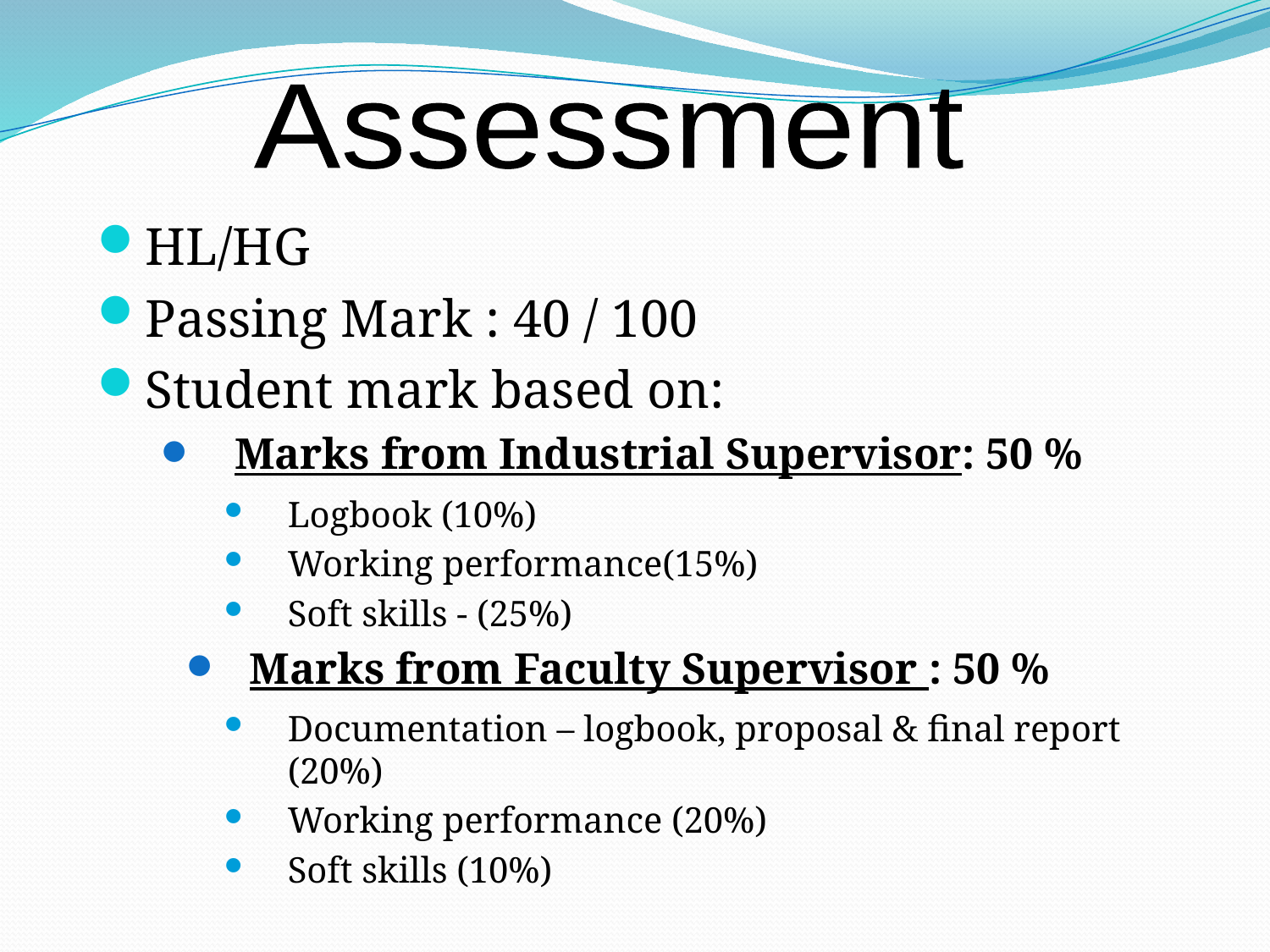

Assessment
HL/HG
Passing Mark : 40 / 100
Student mark based on:
Marks from Industrial Supervisor: 50 %
Logbook (10%)
Working performance(15%)
Soft skills - (25%)
Marks from Faculty Supervisor : 50 %
Documentation – logbook, proposal & final report (20%)
Working performance (20%)
Soft skills (10%)